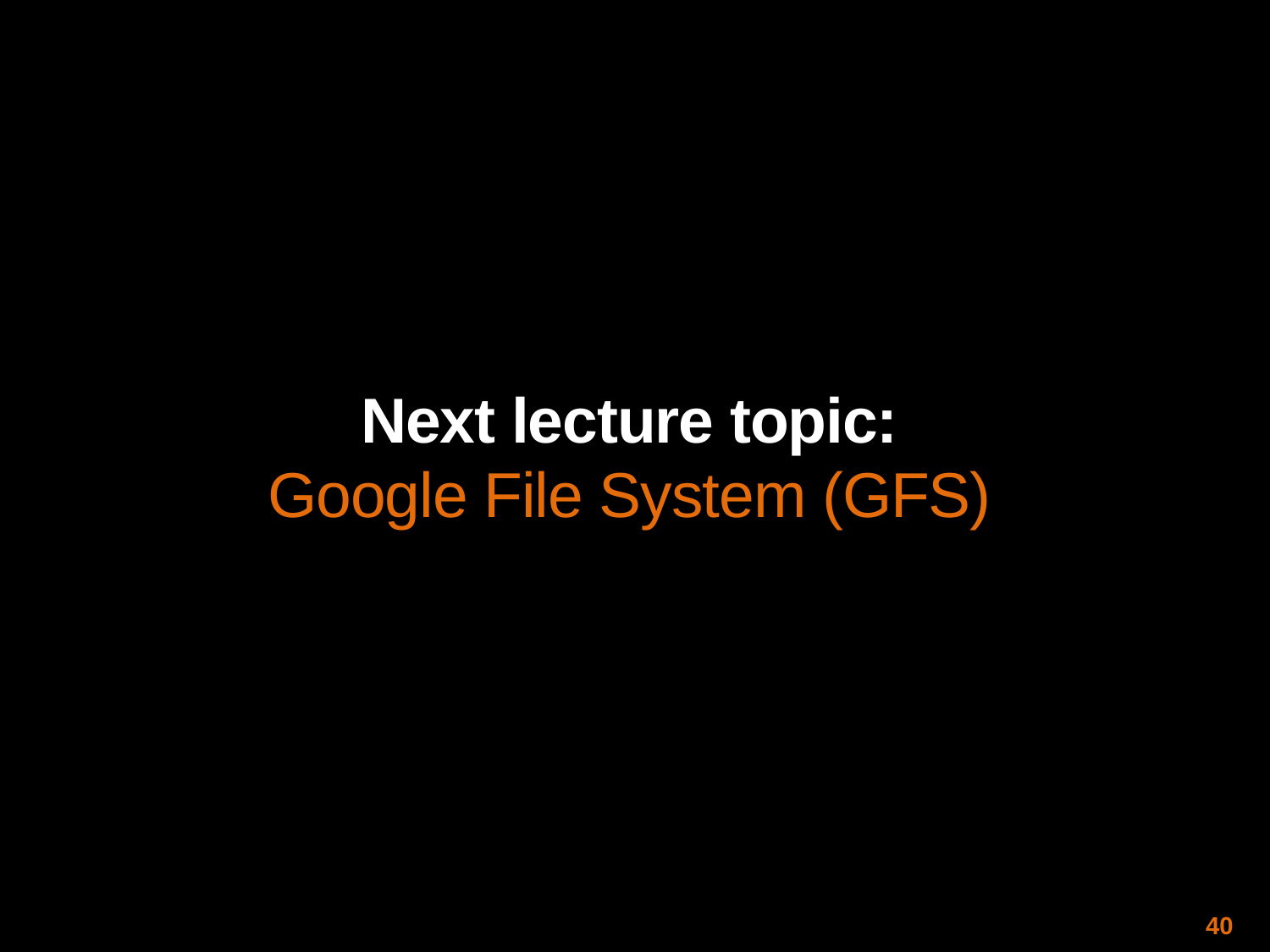

Next lecture topic:
Google File System (GFS)
40